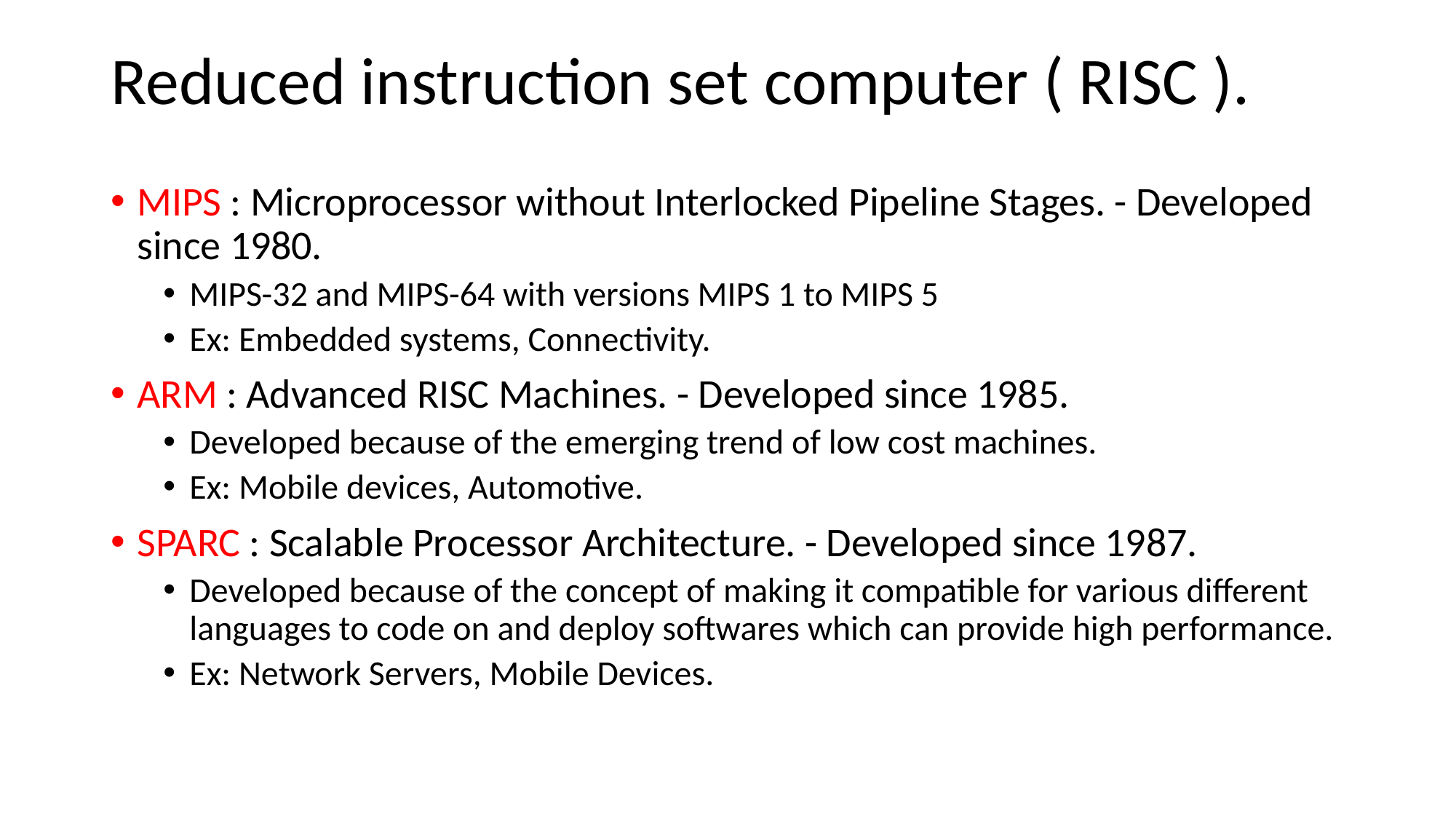

# Reduced instruction set computer ( RISC ).
MIPS : Microprocessor without Interlocked Pipeline Stages. - Developed since 1980.
MIPS-32 and MIPS-64 with versions MIPS 1 to MIPS 5
Ex: Embedded systems, Connectivity.
ARM : Advanced RISC Machines. - Developed since 1985.
Developed because of the emerging trend of low cost machines.
Ex: Mobile devices, Automotive.
SPARC : Scalable Processor Architecture. - Developed since 1987.
Developed because of the concept of making it compatible for various different languages to code on and deploy softwares which can provide high performance.
Ex: Network Servers, Mobile Devices.